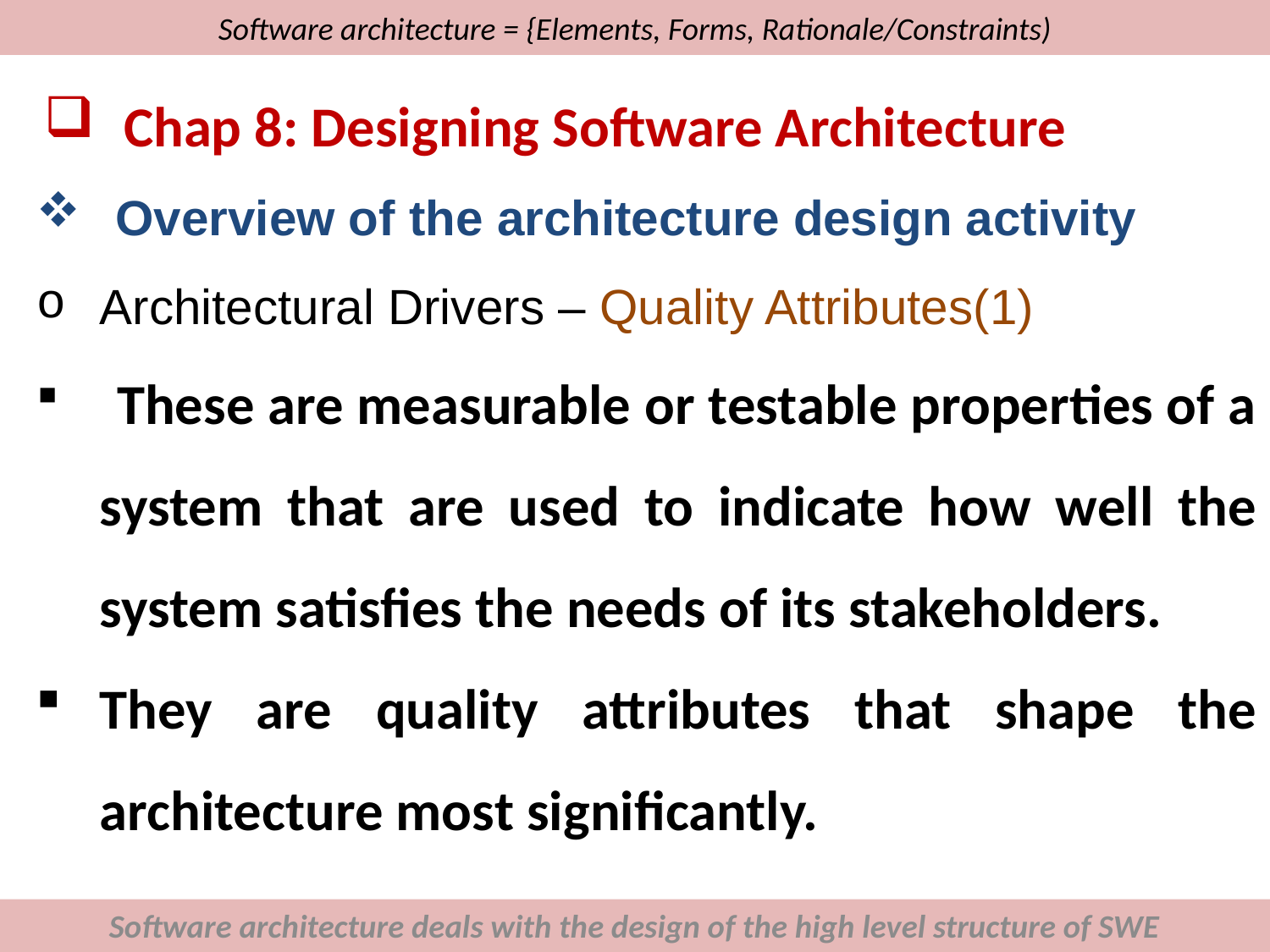

# Software architecture = {Elements, Forms, Rationale/Constraints)
Chap 8: Designing Software Architecture
Overview of the architecture design activity
Architectural Drivers – Quality Attributes(1)
 These are measurable or testable properties of a system that are used to indicate how well the system satisfies the needs of its stakeholders.
They are quality attributes that shape the architecture most significantly.

Software architecture deals with the design of the high level structure of SWE